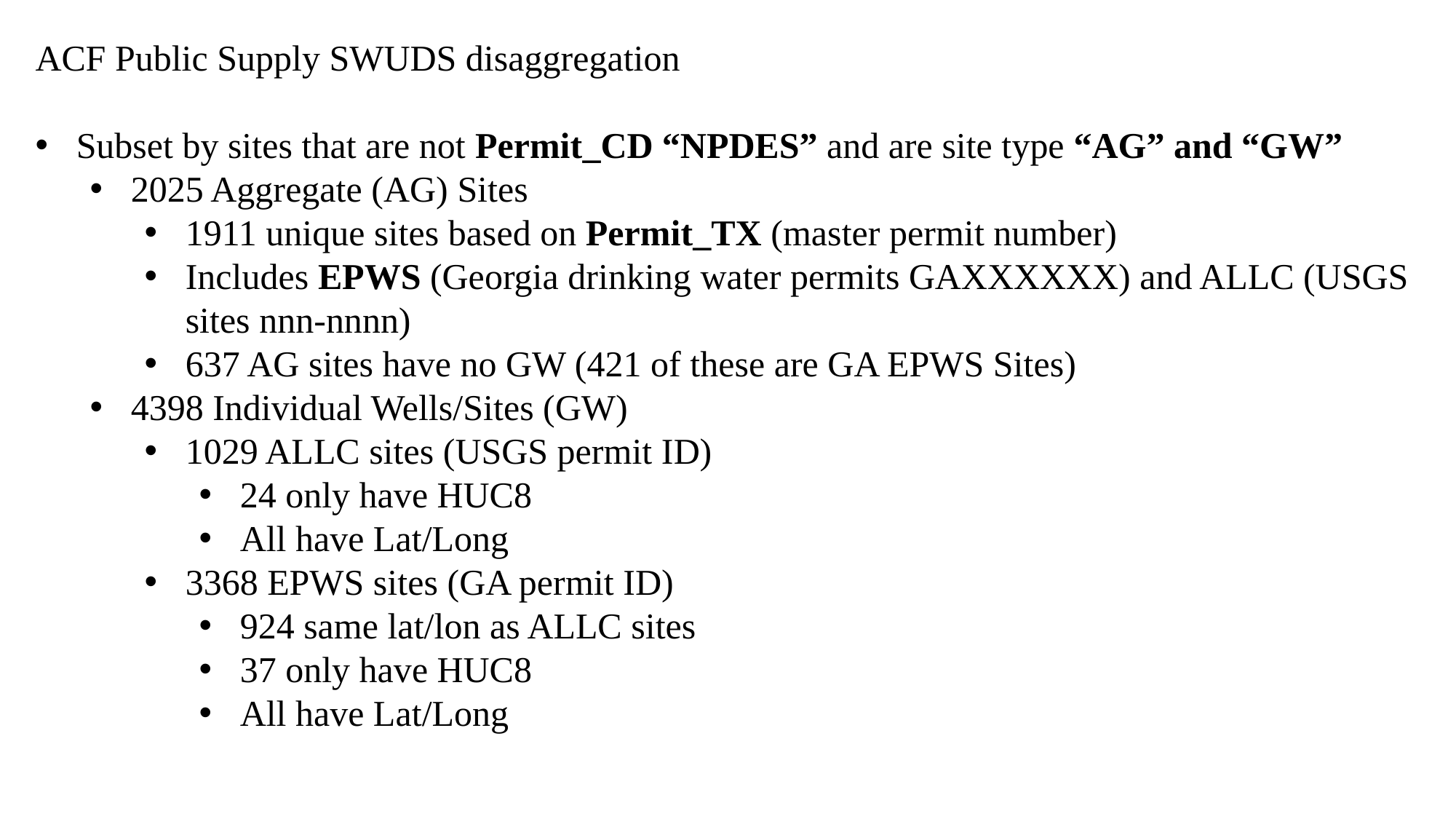

ACF Public Supply SWUDS disaggregation

Subset by sites that are not Permit_CD “NPDES” and are site type “AG” and “GW”
2025 Aggregate (AG) Sites
1911 unique sites based on Permit_TX (master permit number)
Includes EPWS (Georgia drinking water permits GAXXXXXX) and ALLC (USGS sites nnn-nnnn)
637 AG sites have no GW (421 of these are GA EPWS Sites)
4398 Individual Wells/Sites (GW)
1029 ALLC sites (USGS permit ID)
24 only have HUC8
All have Lat/Long
3368 EPWS sites (GA permit ID)
924 same lat/lon as ALLC sites
37 only have HUC8
All have Lat/Long